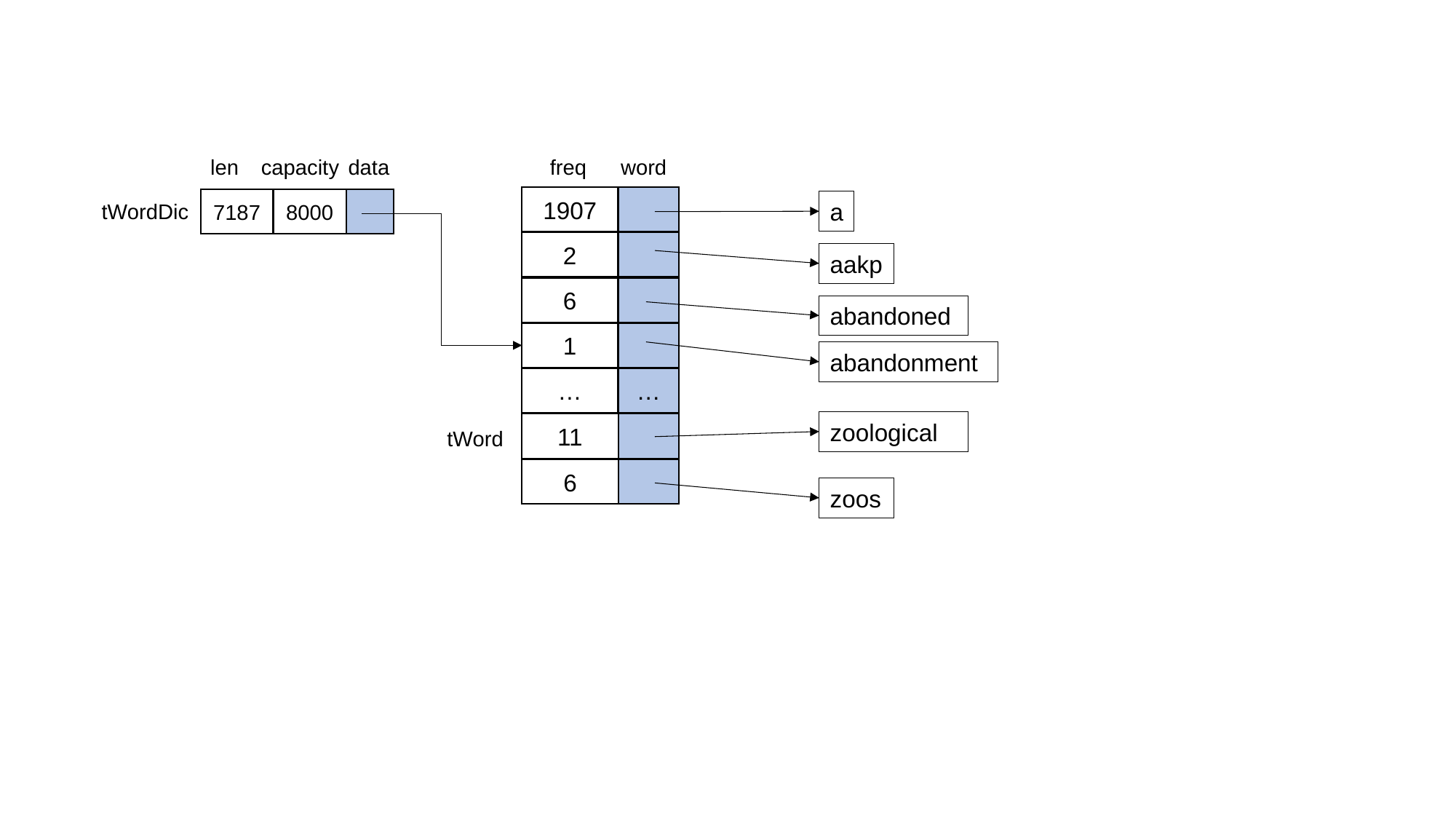

len
capacity
data
freq
word
1907

7187
8000

a
tWordDic

2

aakp
6

abandoned
1

abandonment
…
…
zoological
11

tWord
6

zoos